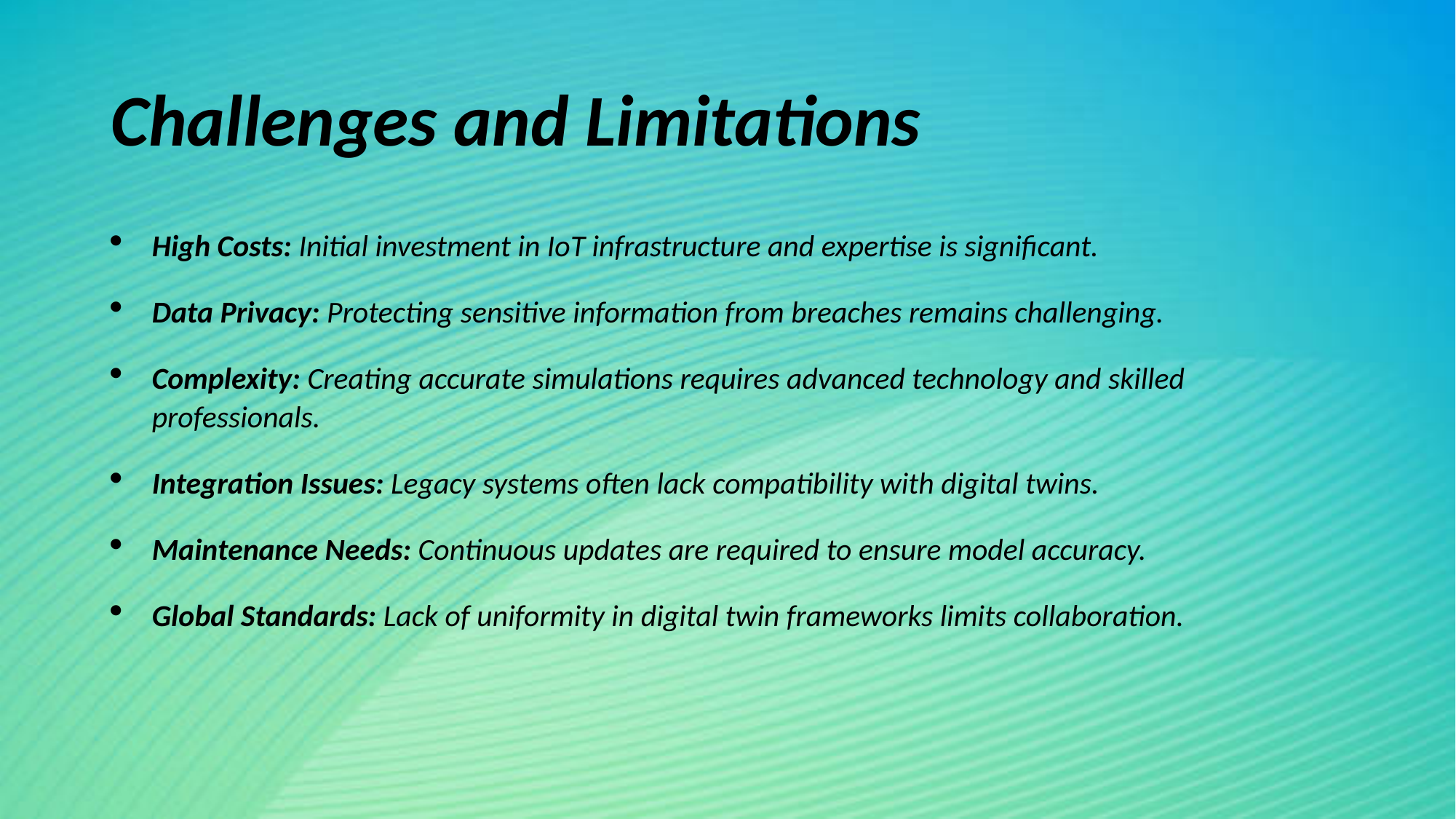

# Challenges and Limitations
High Costs: Initial investment in IoT infrastructure and expertise is significant.
Data Privacy: Protecting sensitive information from breaches remains challenging.
Complexity: Creating accurate simulations requires advanced technology and skilled professionals.
Integration Issues: Legacy systems often lack compatibility with digital twins.
Maintenance Needs: Continuous updates are required to ensure model accuracy.
Global Standards: Lack of uniformity in digital twin frameworks limits collaboration.